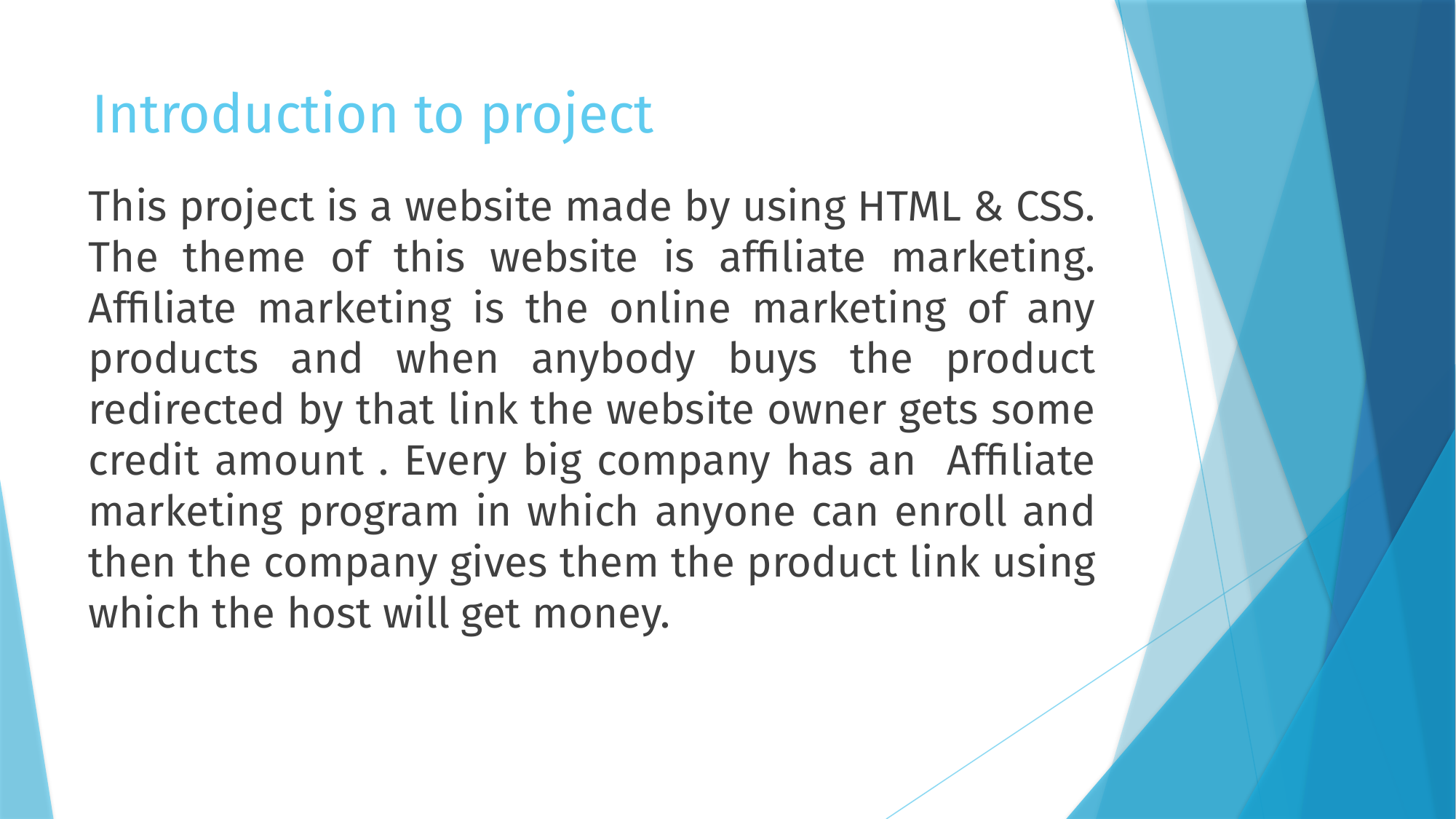

# Introduction to project
This project is a website made by using HTML & CSS. The theme of this website is affiliate marketing. Affiliate marketing is the online marketing of any products and when anybody buys the product redirected by that link the website owner gets some credit amount . Every big company has an  Affiliate marketing program in which anyone can enroll and then the company gives them the product link using which the host will get money.